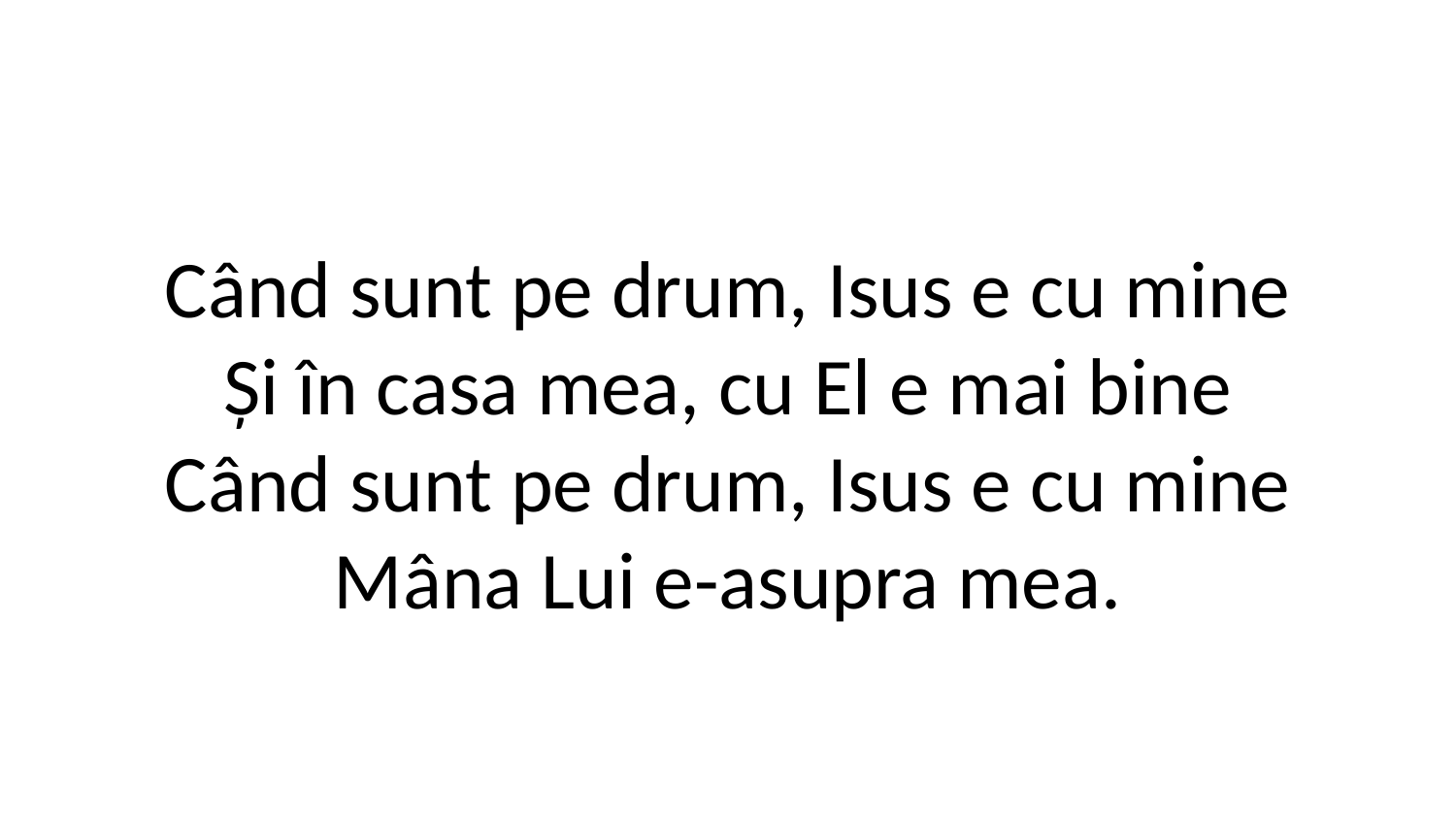

Când sunt pe drum, Isus e cu mine
Și în casa mea, cu El e mai bine
Când sunt pe drum, Isus e cu mine
Mâna Lui e-asupra mea.